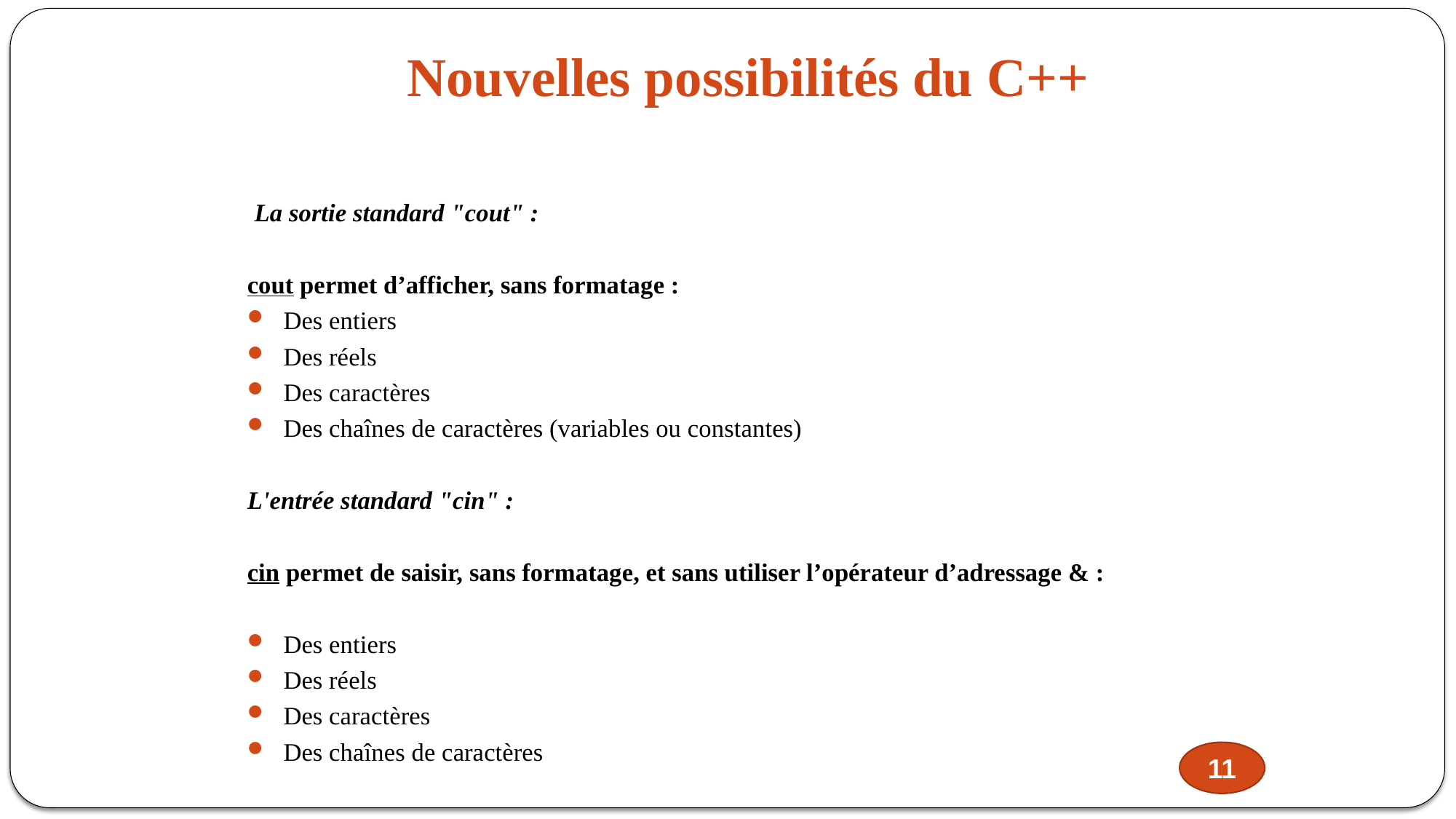

Nouvelles possibilités du C++
 La sortie standard "cout" :

cout permet d’afficher, sans formatage :
 Des entiers
 Des réels
 Des caractères
 Des chaînes de caractères (variables ou constantes)

L'entrée standard "cin" :

cin permet de saisir, sans formatage, et sans utiliser l’opérateur d’adressage & :

 Des entiers
 Des réels
 Des caractères
 Des chaînes de caractères

11